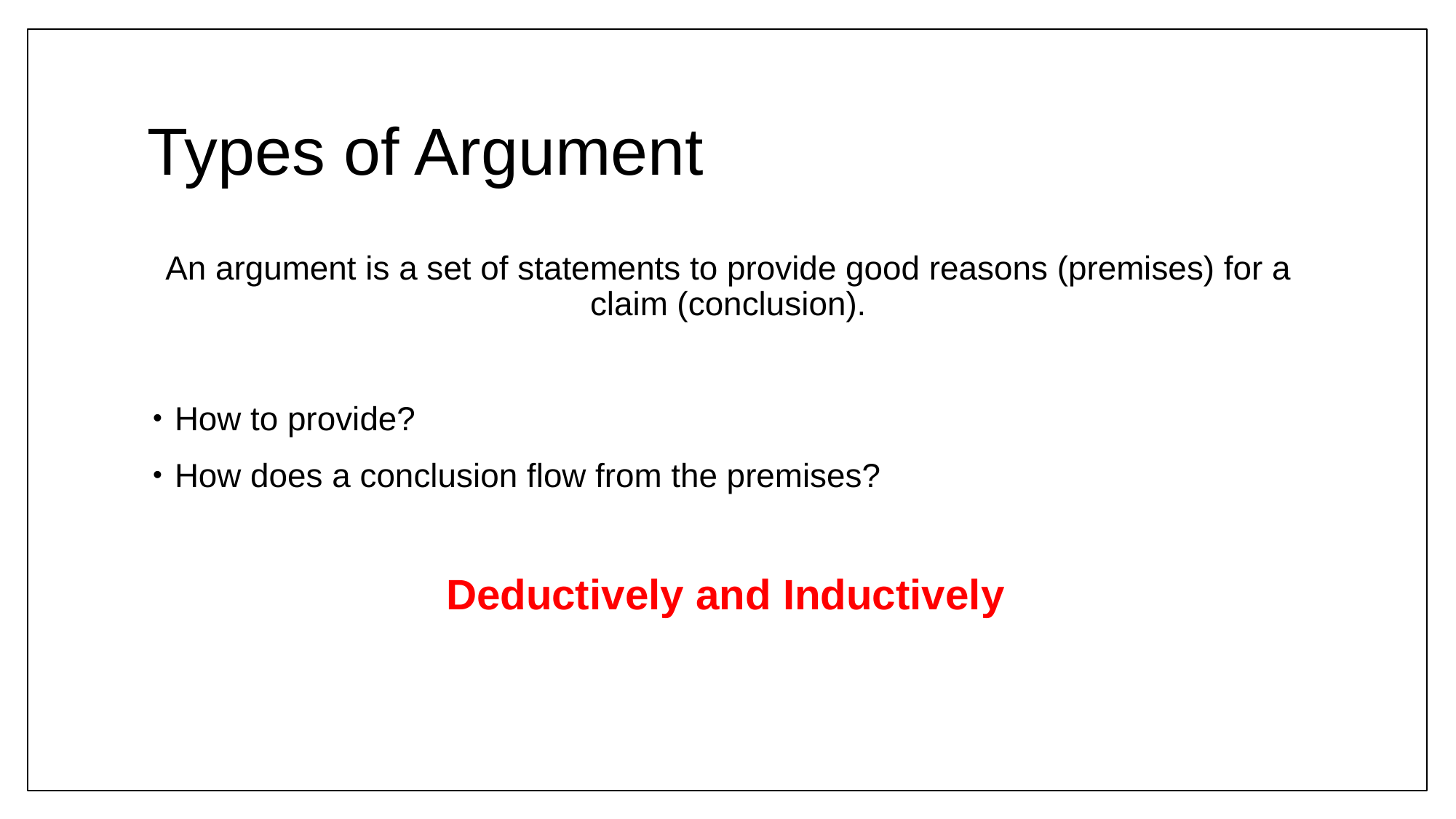

# Types of Argument
An argument is a set of statements to provide good reasons (premises) for a claim (conclusion).

How to provide?
How does a conclusion flow from the premises?

Deductively and Inductively